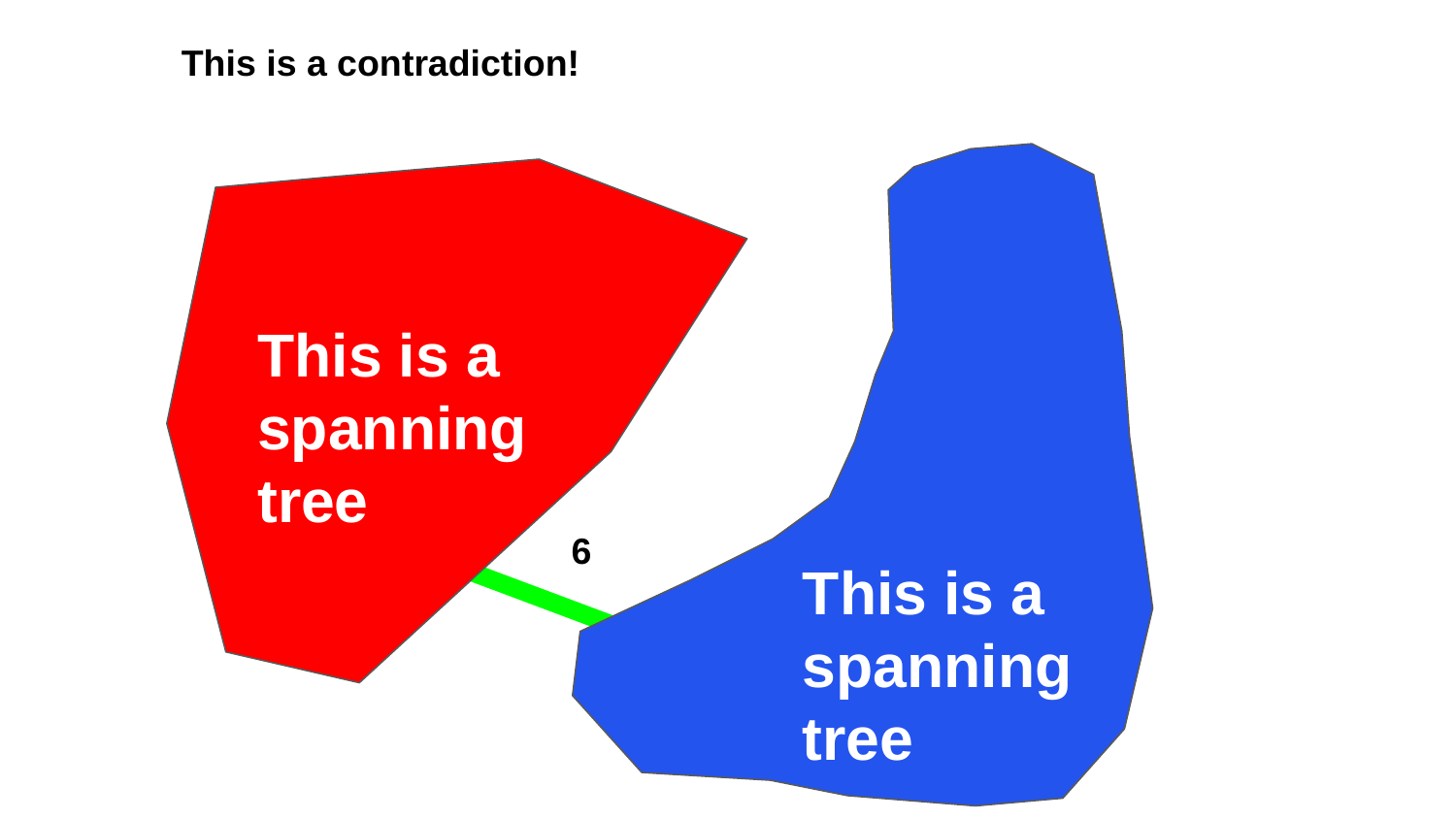

This is a contradiction!

This is a spanning tree
6
This is a spanning tree